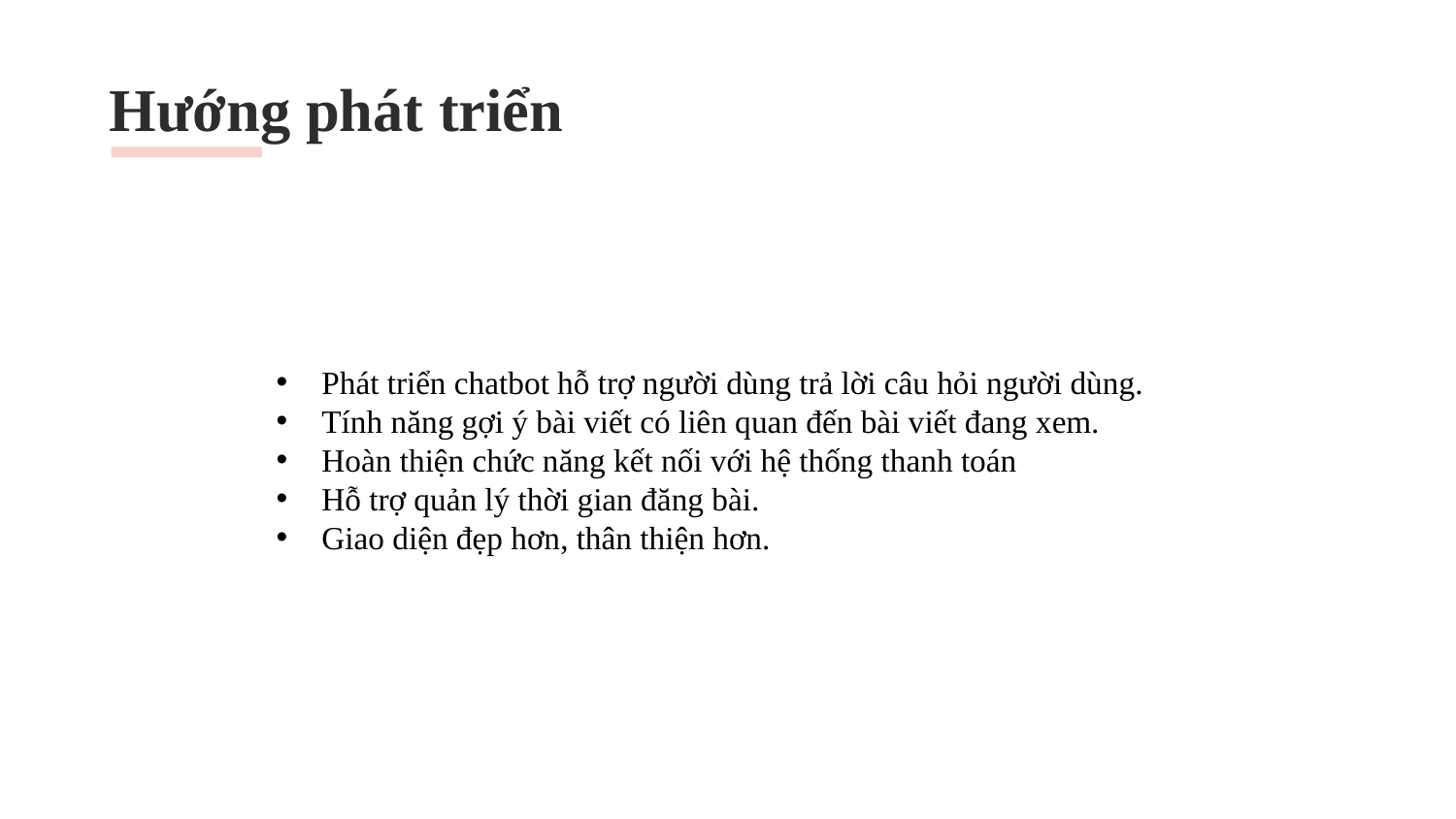

# Hướng phát triển

Phát triển chatbot hỗ trợ người dùng trả lời câu hỏi người dùng.
Tính năng gợi ý bài viết có liên quan đến bài viết đang xem.
Hoàn thiện chức năng kết nối với hệ thống thanh toán
Hỗ trợ quản lý thời gian đăng bài.
Giao diện đẹp hơn, thân thiện hơn.